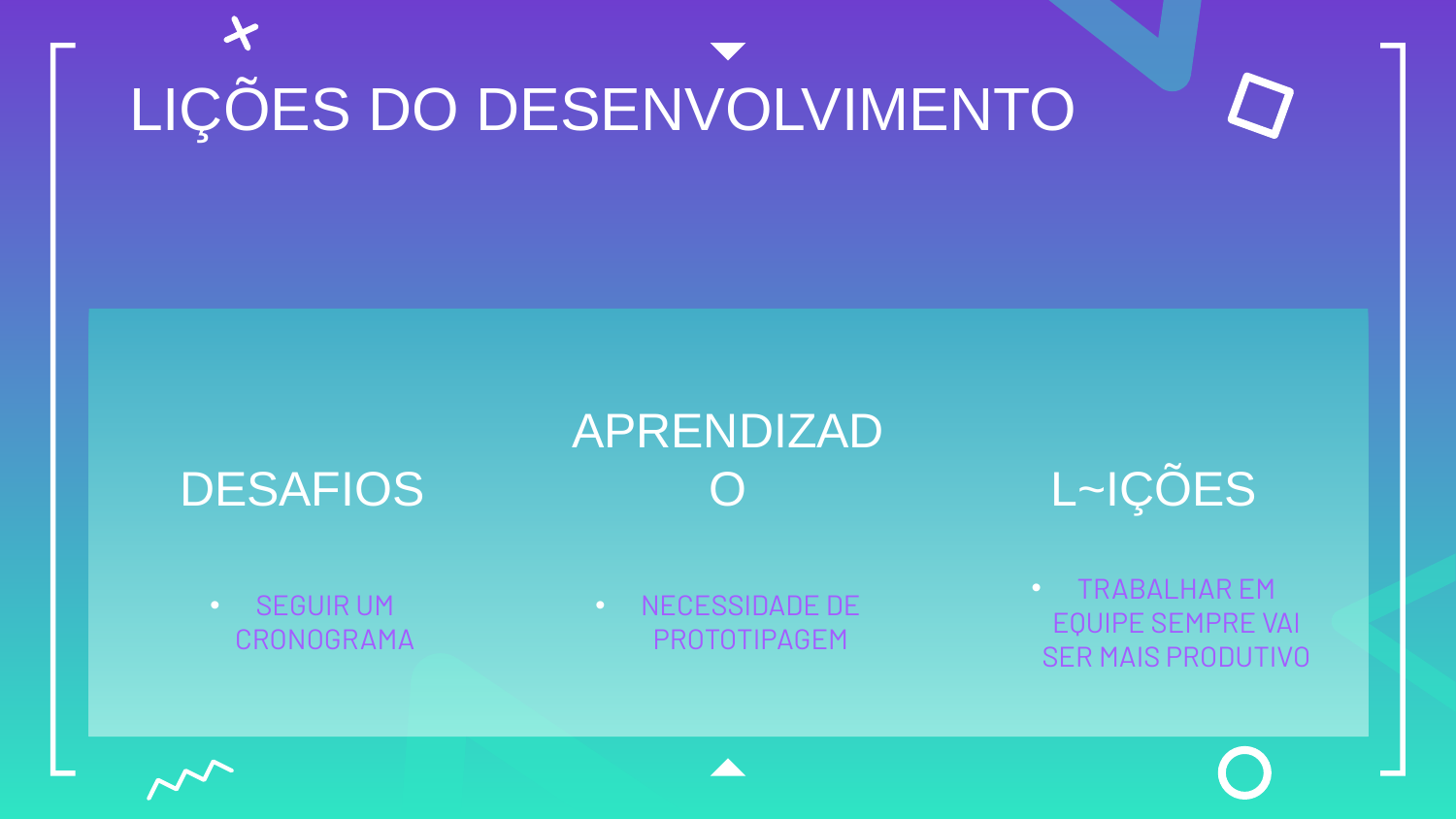

# LIÇÕES DO DESENVOLVIMENTO

DESAFIOS
APRENDIZADO
L~IÇÕES
SEGUIR UM CRONOGRAMA
NECESSIDADE DE PROTOTIPAGEM
TRABALHAR EM EQUIPE SEMPRE VAI SER MAIS PRODUTIVO